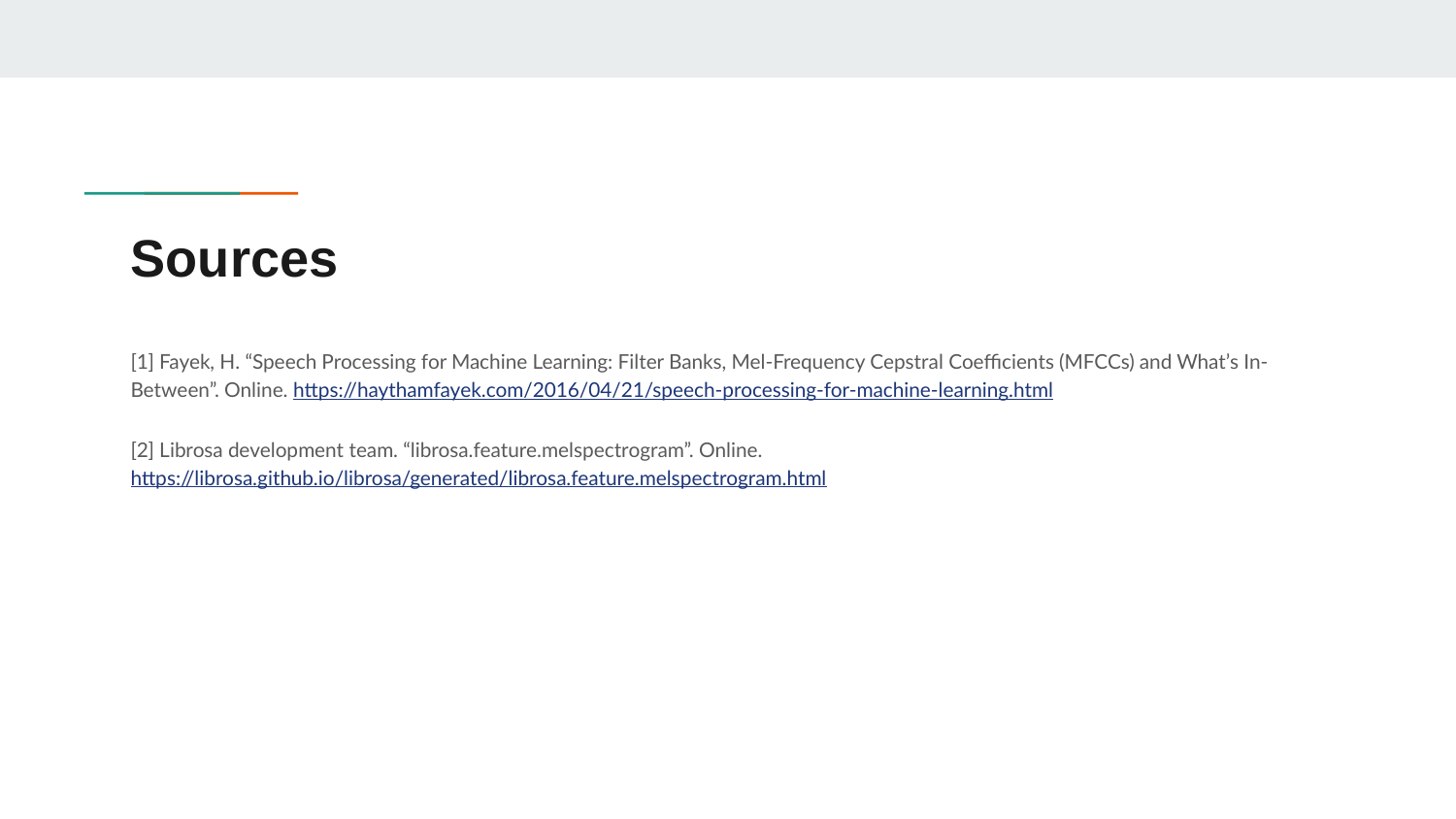

# Sources
[1] Fayek, H. “Speech Processing for Machine Learning: Filter Banks, Mel-Frequency Cepstral Coefficients (MFCCs) and What’s In-Between”. Online. https://haythamfayek.com/2016/04/21/speech-processing-for-machine-learning.html
[2] Librosa development team. “librosa.feature.melspectrogram”. Online. https://librosa.github.io/librosa/generated/librosa.feature.melspectrogram.html